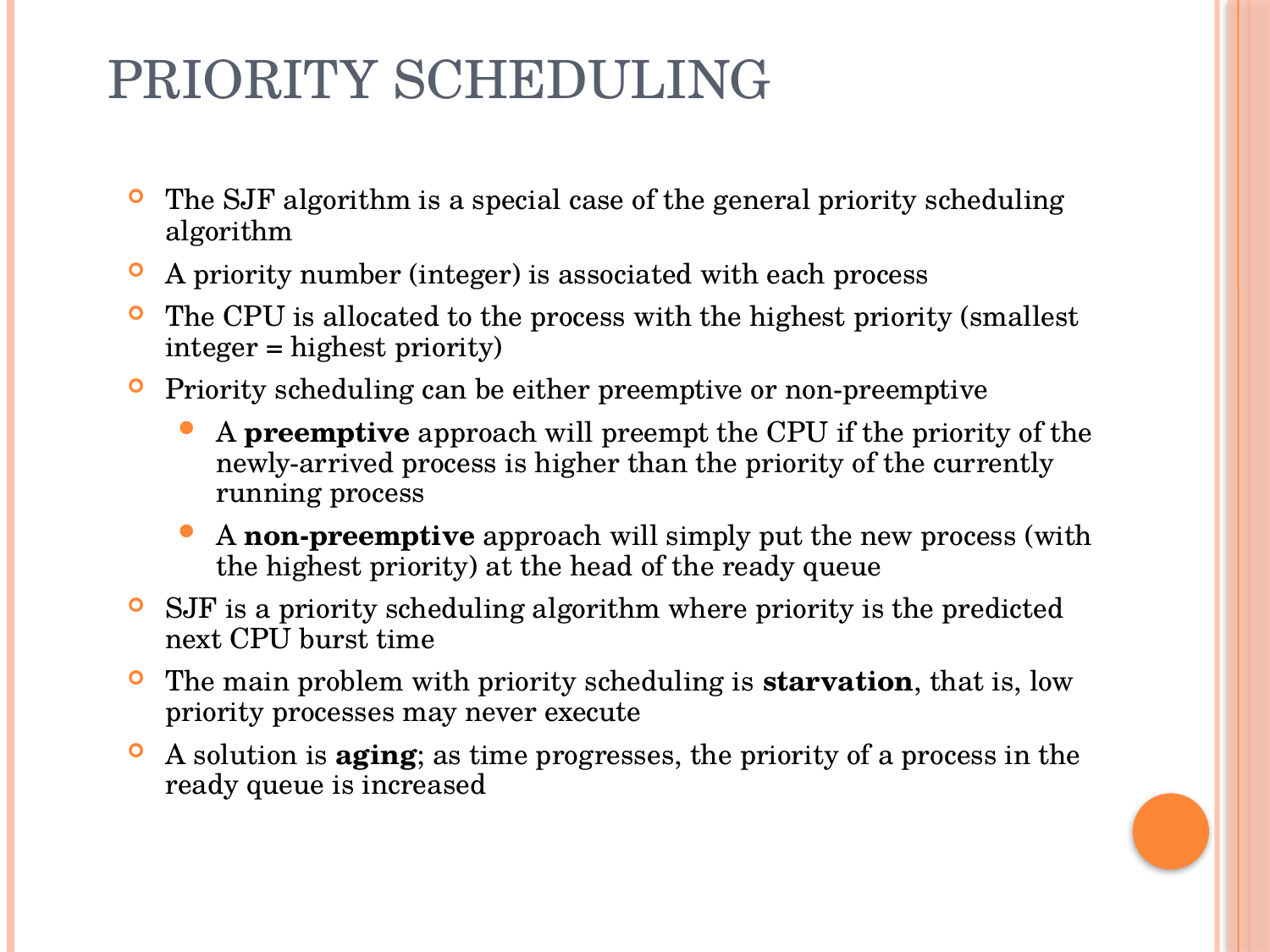

Priority Scheduling
The SJF algorithm is a special case of the general priority scheduling algorithm
A priority number (integer) is associated with each process
The CPU is allocated to the process with the highest priority (smallest integer = highest priority)
Priority scheduling can be either preemptive or non-preemptive
A preemptive approach will preempt the CPU if the priority of the newly-arrived process is higher than the priority of the currently running process
A non-preemptive approach will simply put the new process (with the highest priority) at the head of the ready queue
SJF is a priority scheduling algorithm where priority is the predicted next CPU burst time
The main problem with priority scheduling is starvation, that is, low priority processes may never execute
A solution is aging; as time progresses, the priority of a process in the ready queue is increased